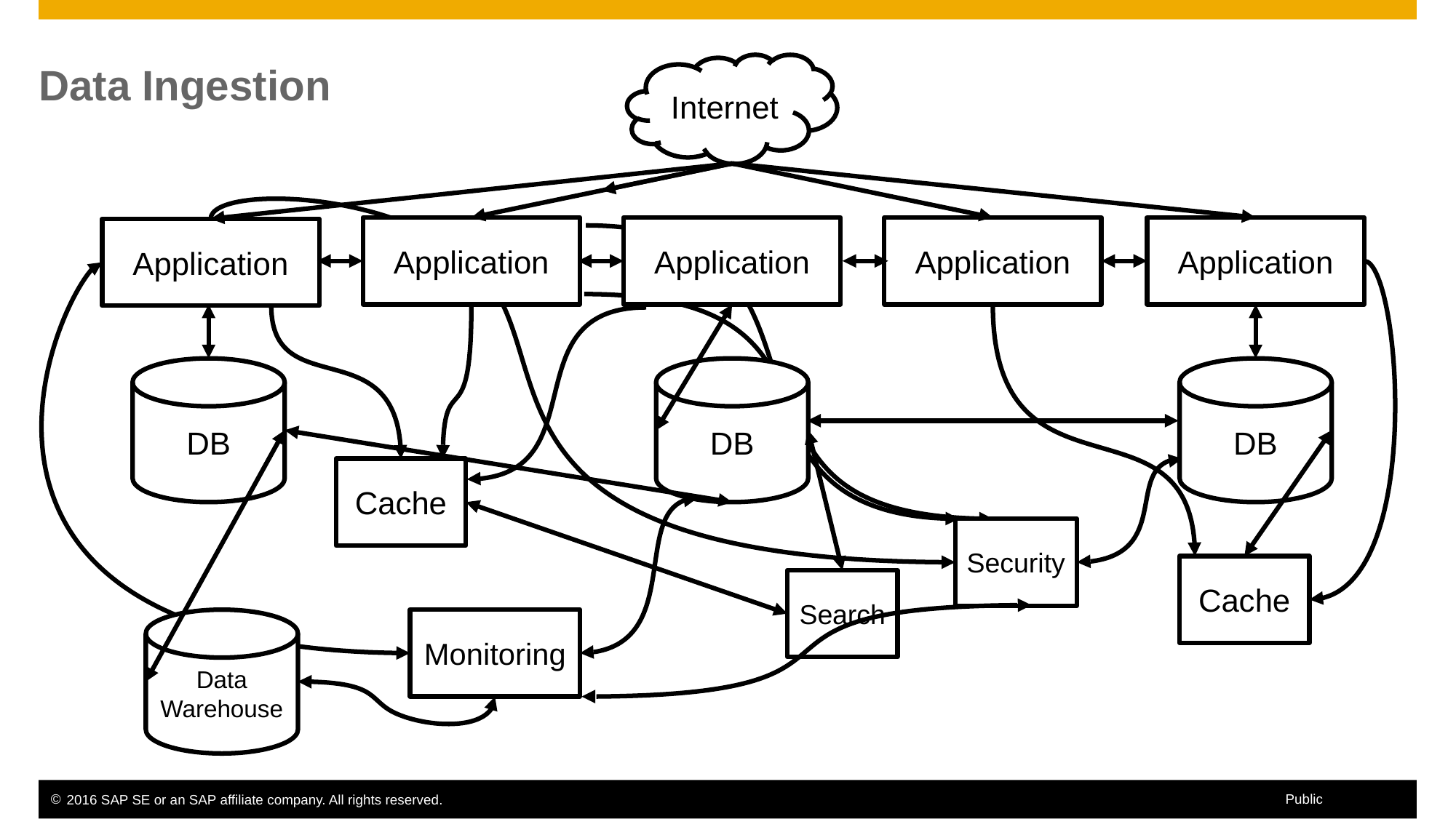

Data Ingestion
Internet
Application
Application
Application
Application
Application
DB
DB
DB
Cache
Security
Cache
Search
Data
Warehouse
Monitoring